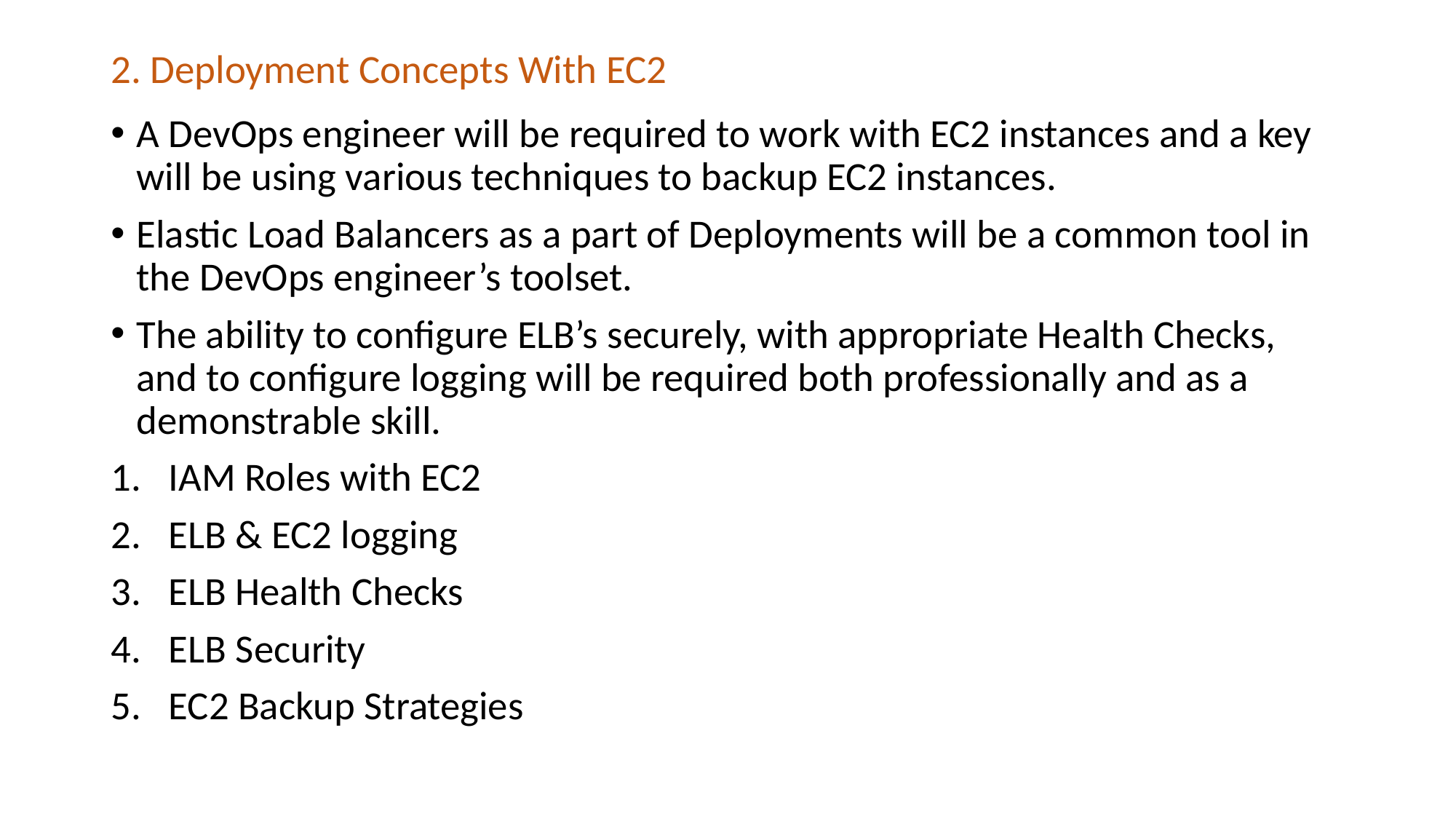

# 2. Deployment Concepts With EC2
A DevOps engineer will be required to work with EC2 instances and a key will be using various techniques to backup EC2 instances.
Elastic Load Balancers as a part of Deployments will be a common tool in the DevOps engineer’s toolset.
The ability to configure ELB’s securely, with appropriate Health Checks, and to configure logging will be required both professionally and as a demonstrable skill.
IAM Roles with EC2
ELB & EC2 logging
ELB Health Checks
ELB Security
EC2 Backup Strategies